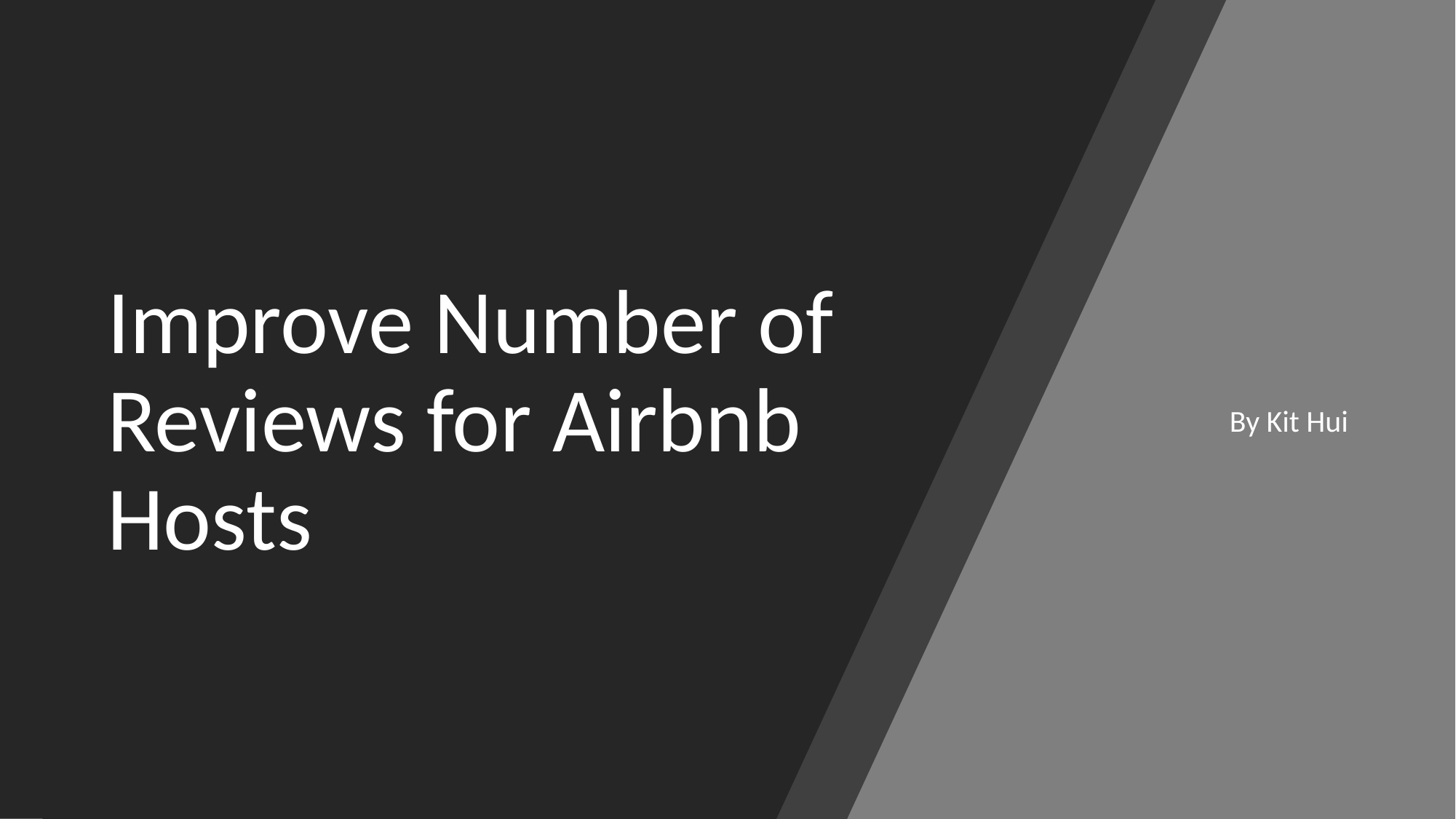

# Improve Number of Reviews for Airbnb Hosts
By Kit Hui